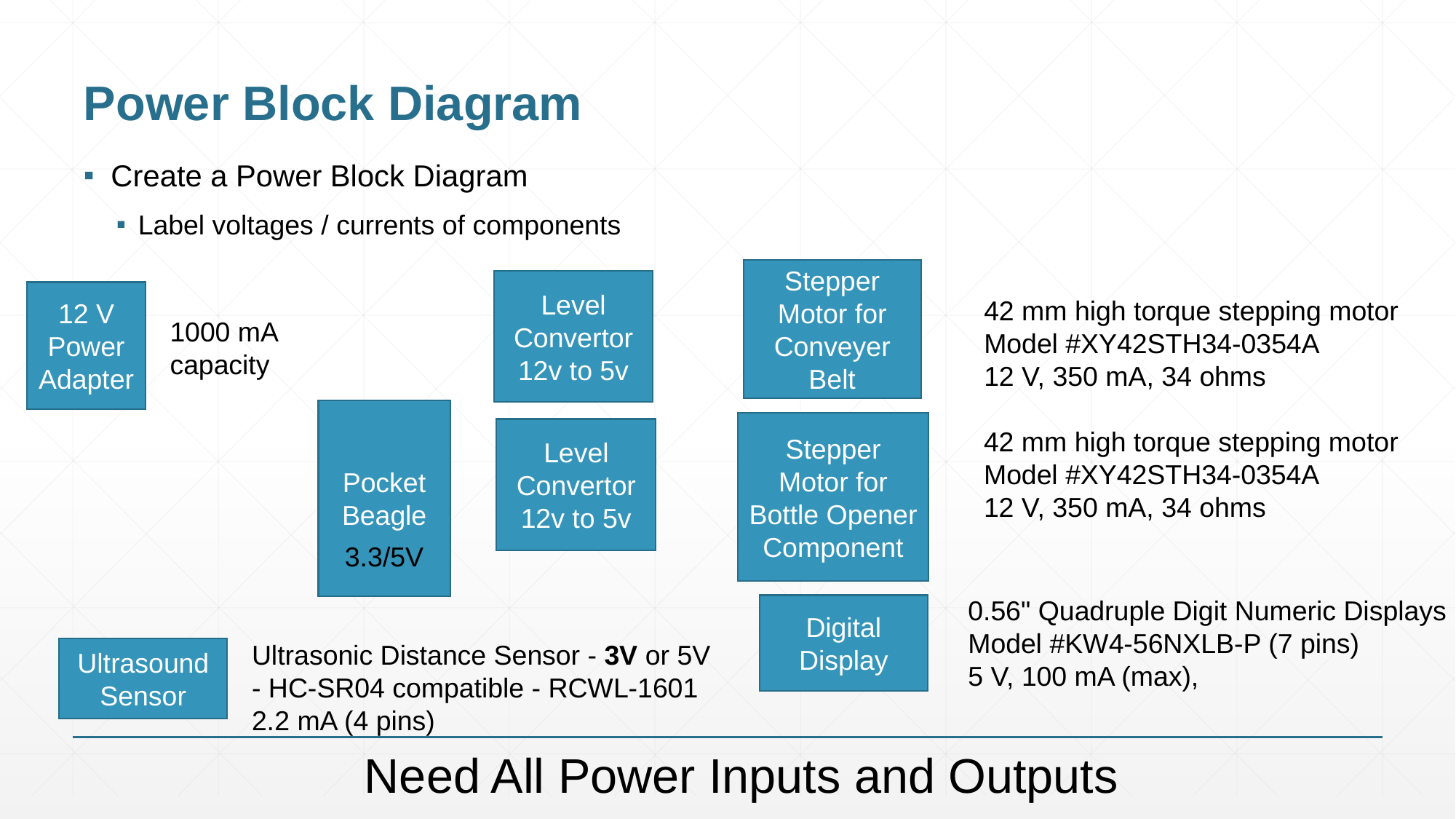

# Power Block Diagram
Create a Power Block Diagram
Label voltages / currents of components

Stepper Motor for Conveyer Belt
Level Convertor 12v to 5v
12 V Power Adapter
42 mm high torque stepping motor
Model #XY42STH34-0354A
12 V, 350 mA, 34 ohms
1000 mA capacity
Pocket Beagle
Stepper Motor for Bottle Opener Component
Level Convertor 12v to 5v
42 mm high torque stepping motor
Model #XY42STH34-0354A
12 V, 350 mA, 34 ohms
3.3/5V
0.56" Quadruple Digit Numeric Displays
Model #KW4-56NXLB-P (7 pins)
5 V, 100 mA (max),
Digital Display
Ultrasonic Distance Sensor - 3V or 5V - HC-SR04 compatible - RCWL-1601
2.2 mA (4 pins)
Ultrasound Sensor
Need All Power Inputs and Outputs